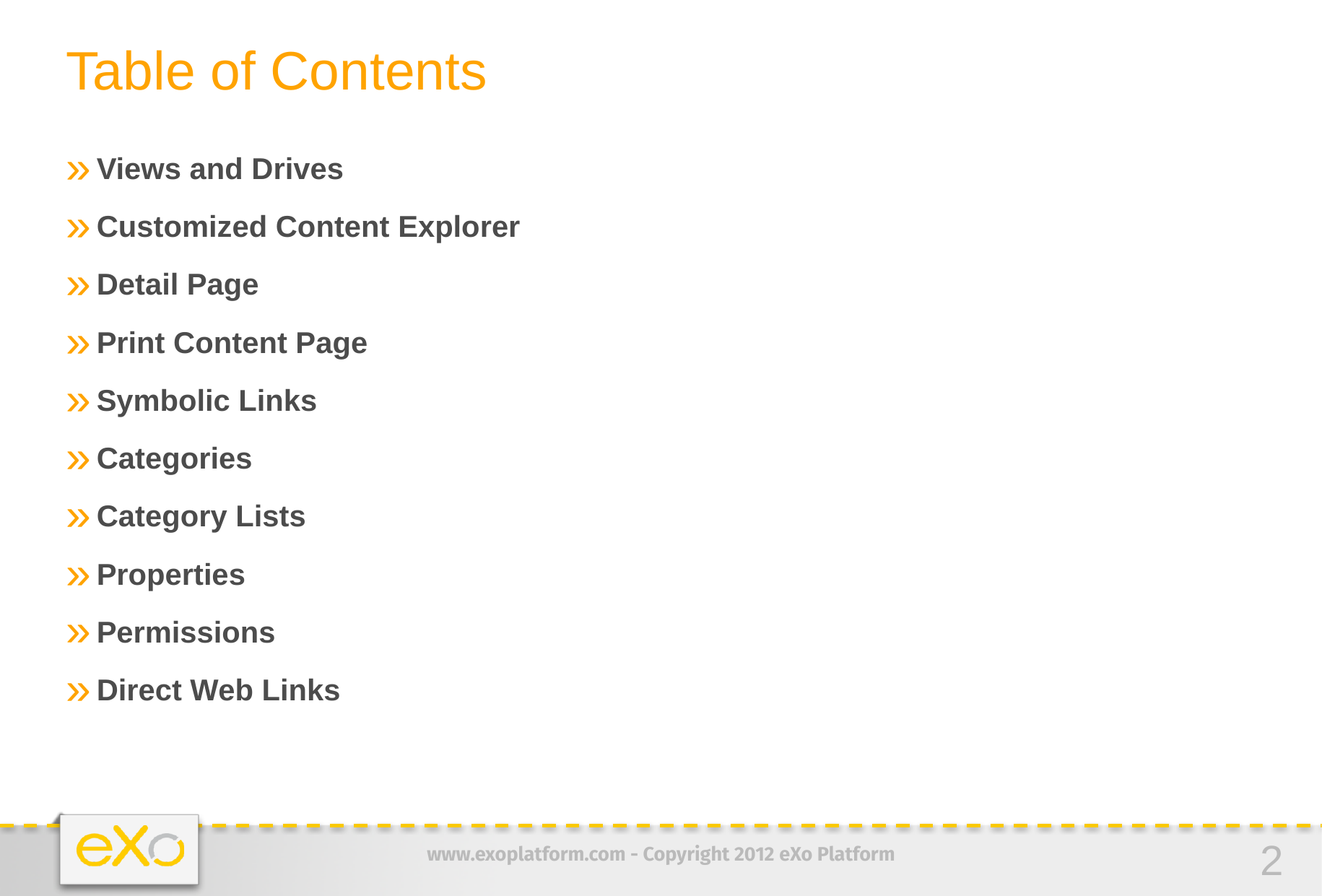

Table of Contents
Views and Drives
Customized Content Explorer
Detail Page
Print Content Page
Symbolic Links
Categories
Category Lists
Properties
Permissions
Direct Web Links